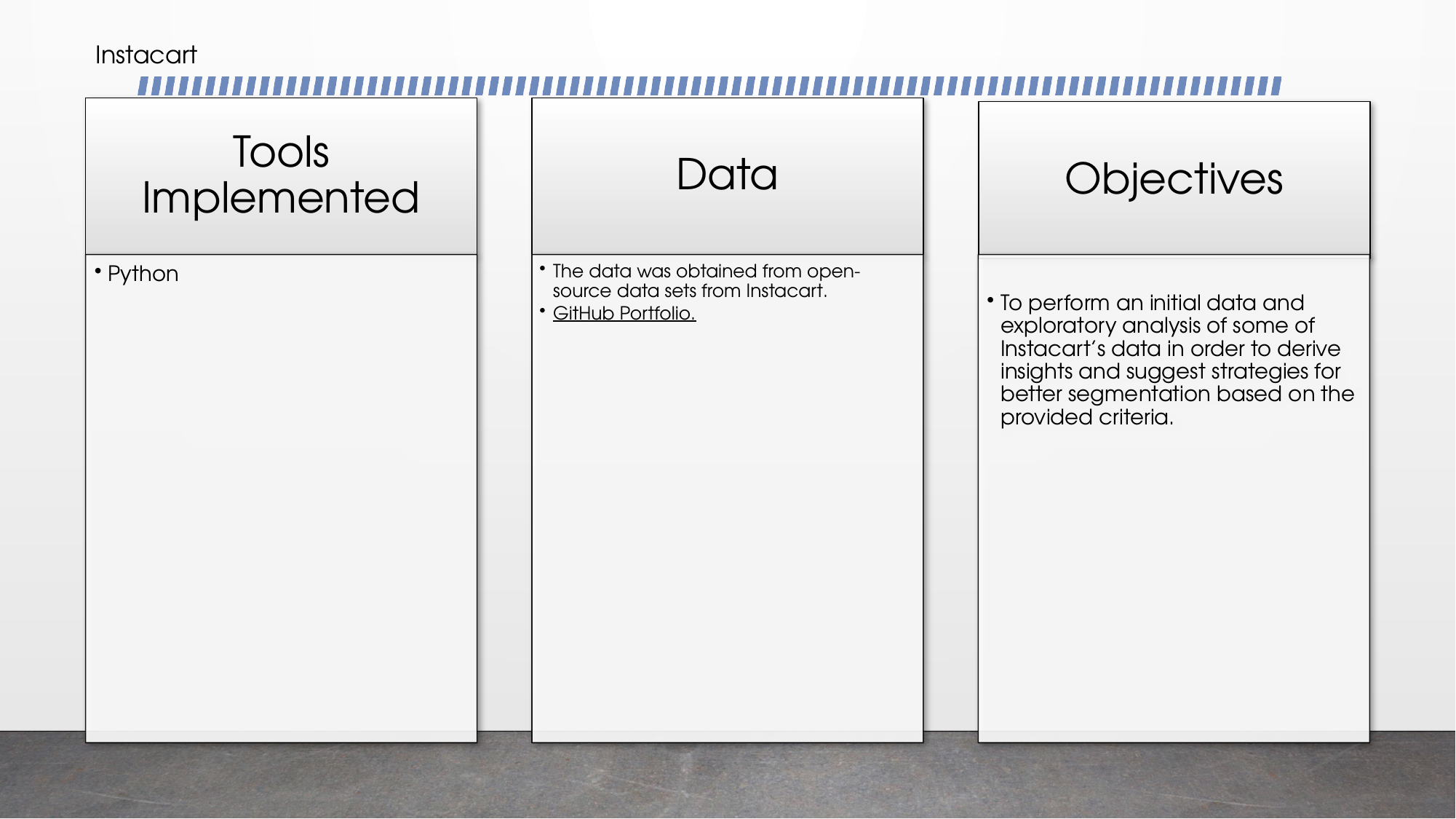

Instacart
Tools Implemented
Python
Data
The data was obtained from open-source data sets from Instacart.
GitHub Portfolio.
Objectives

To perform an initial data and exploratory analysis of some of Instacart’s data in order to derive insights and suggest strategies for better segmentation based on the provided criteria.